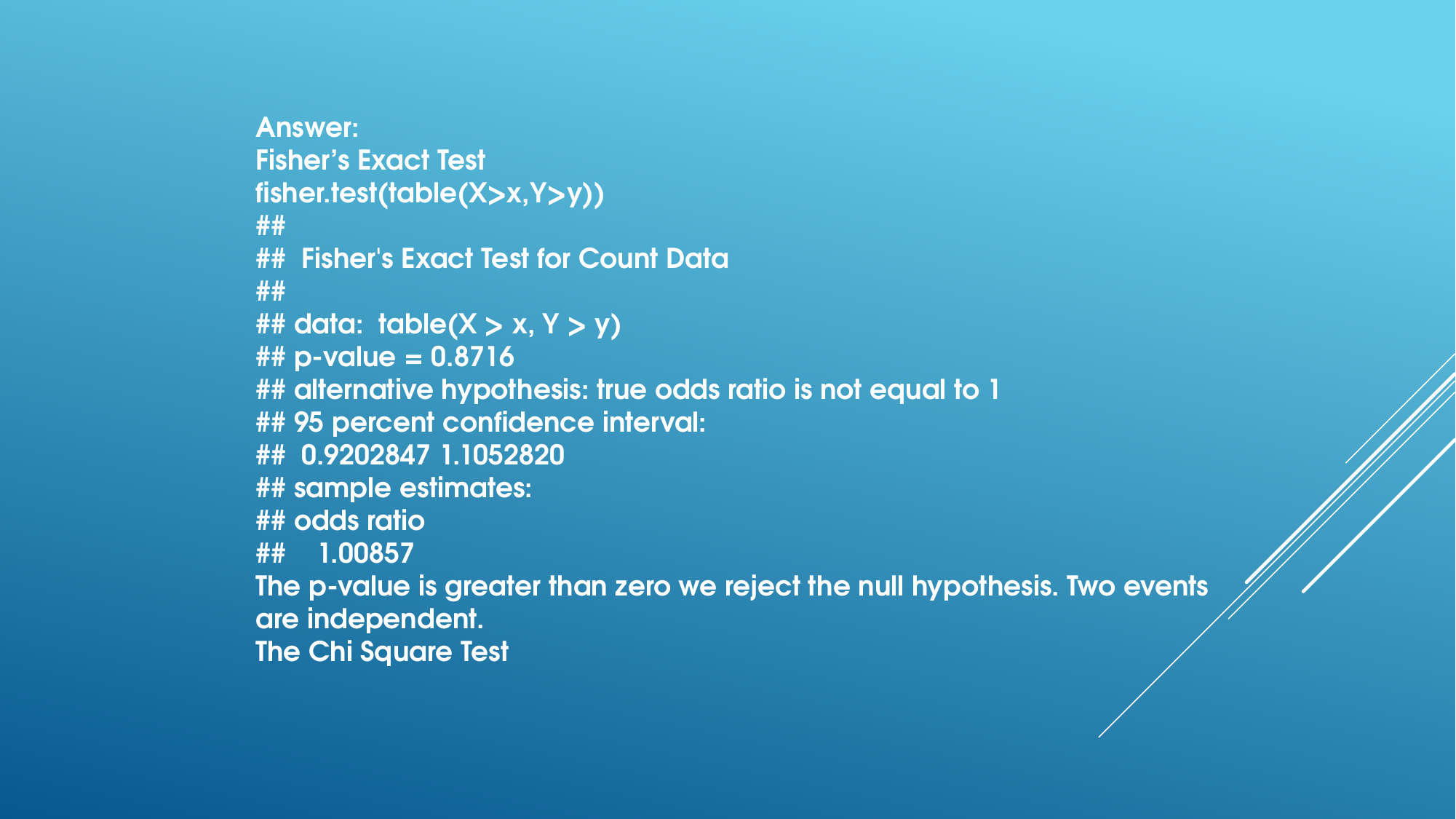

Answer:
Fisher’s Exact Test
fisher.test(table(X>x,Y>y))
## ##  Fisher's Exact Test for Count Data ## ## data:  table(X > x, Y > y) ## p-value = 0.8716 ## alternative hypothesis: true odds ratio is not equal to 1 ## 95 percent confidence interval: ##  0.9202847 1.1052820 ## sample estimates: ## odds ratio ##    1.00857
The p-value is greater than zero we reject the null hypothesis. Two events are independent.
The Chi Square Test